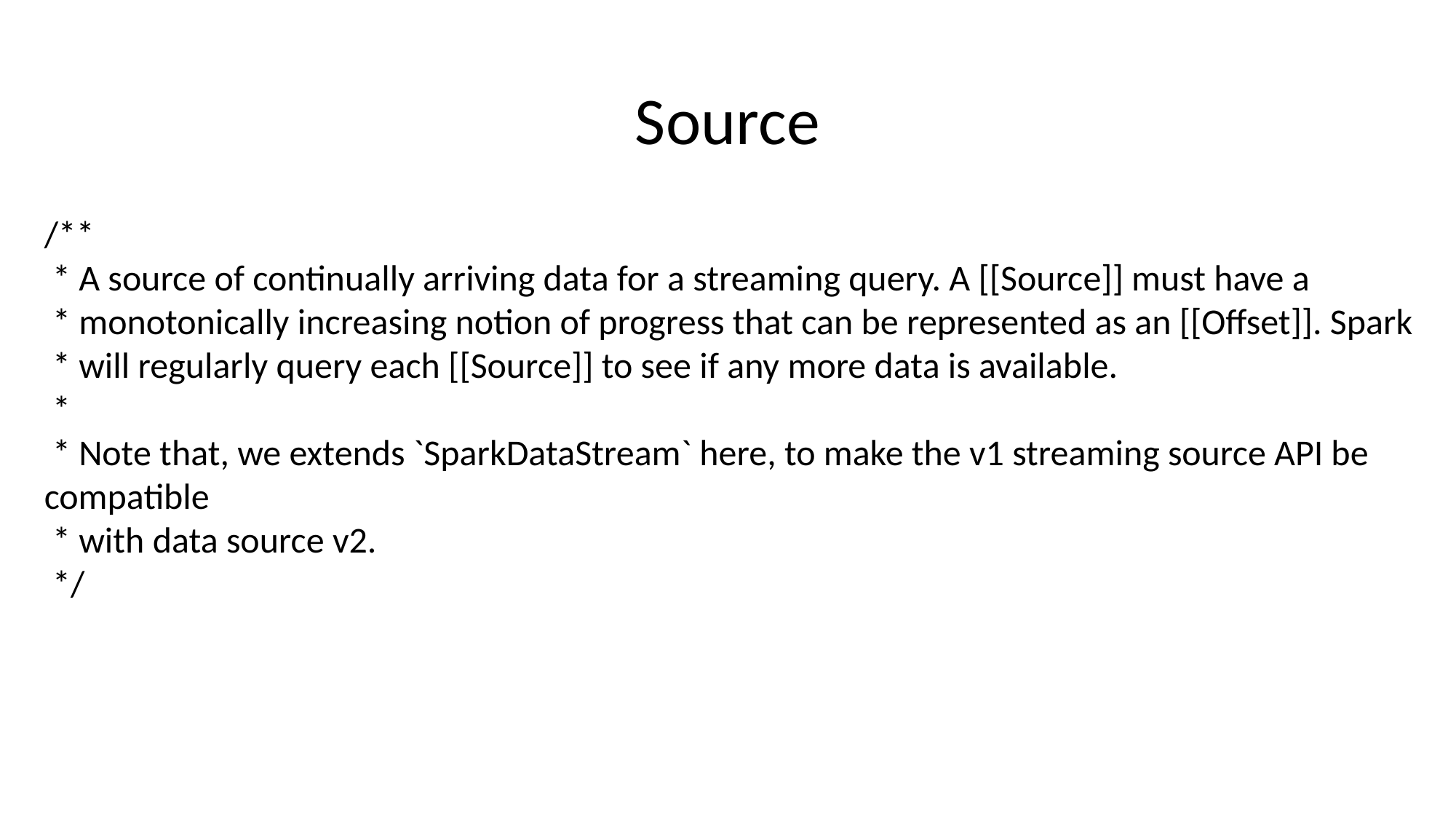

# Source
/**
 * A source of continually arriving data for a streaming query. A [[Source]] must have a
 * monotonically increasing notion of progress that can be represented as an [[Offset]]. Spark
 * will regularly query each [[Source]] to see if any more data is available.
 *
 * Note that, we extends `SparkDataStream` here, to make the v1 streaming source API be compatible
 * with data source v2.
 */